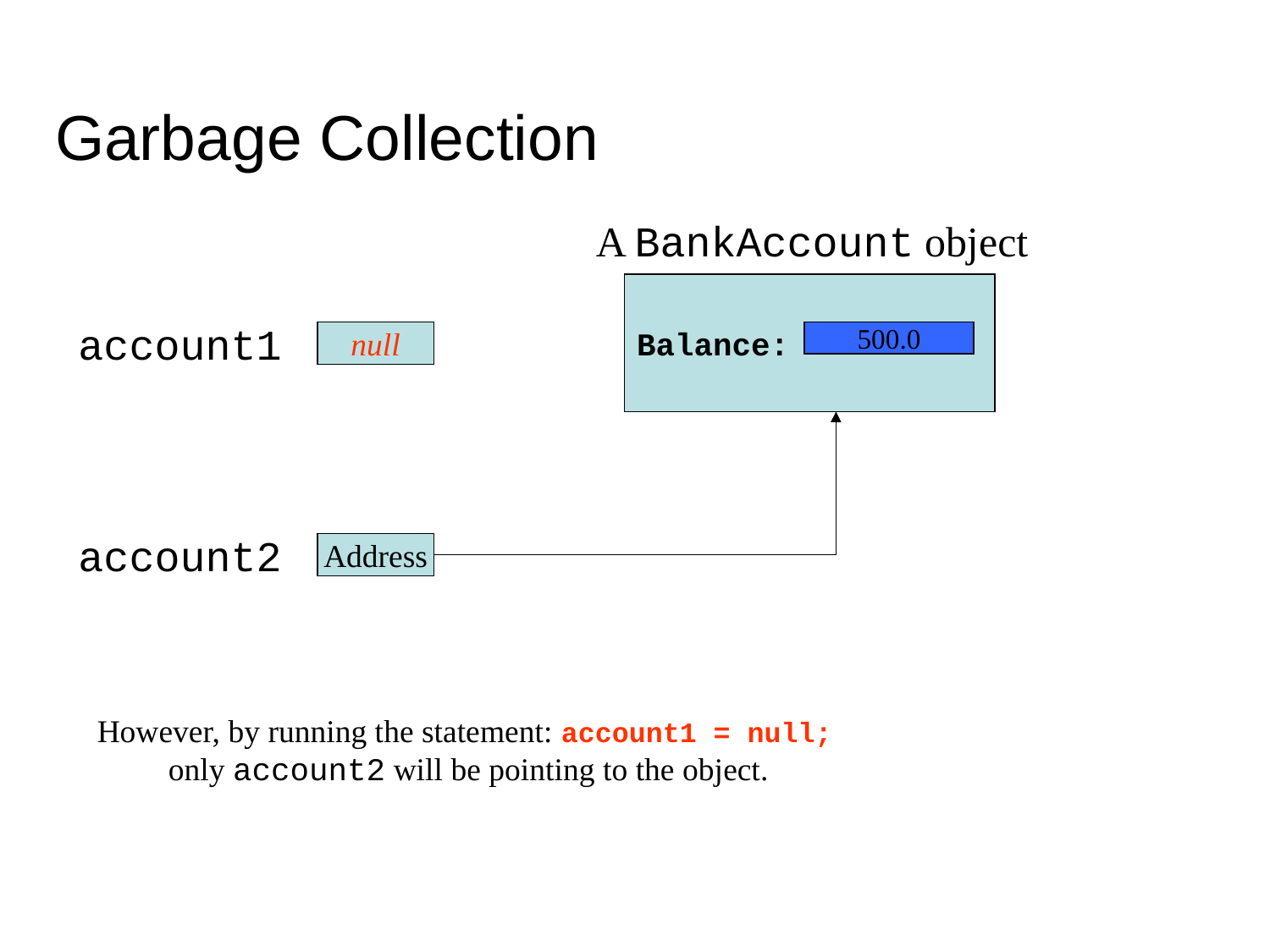

Garbage Collection
A BankAccount object

Balance:

account1
null
500.0
account2
Address
However, by running the statement: account1 = null;
only account2 will be pointing to the object.